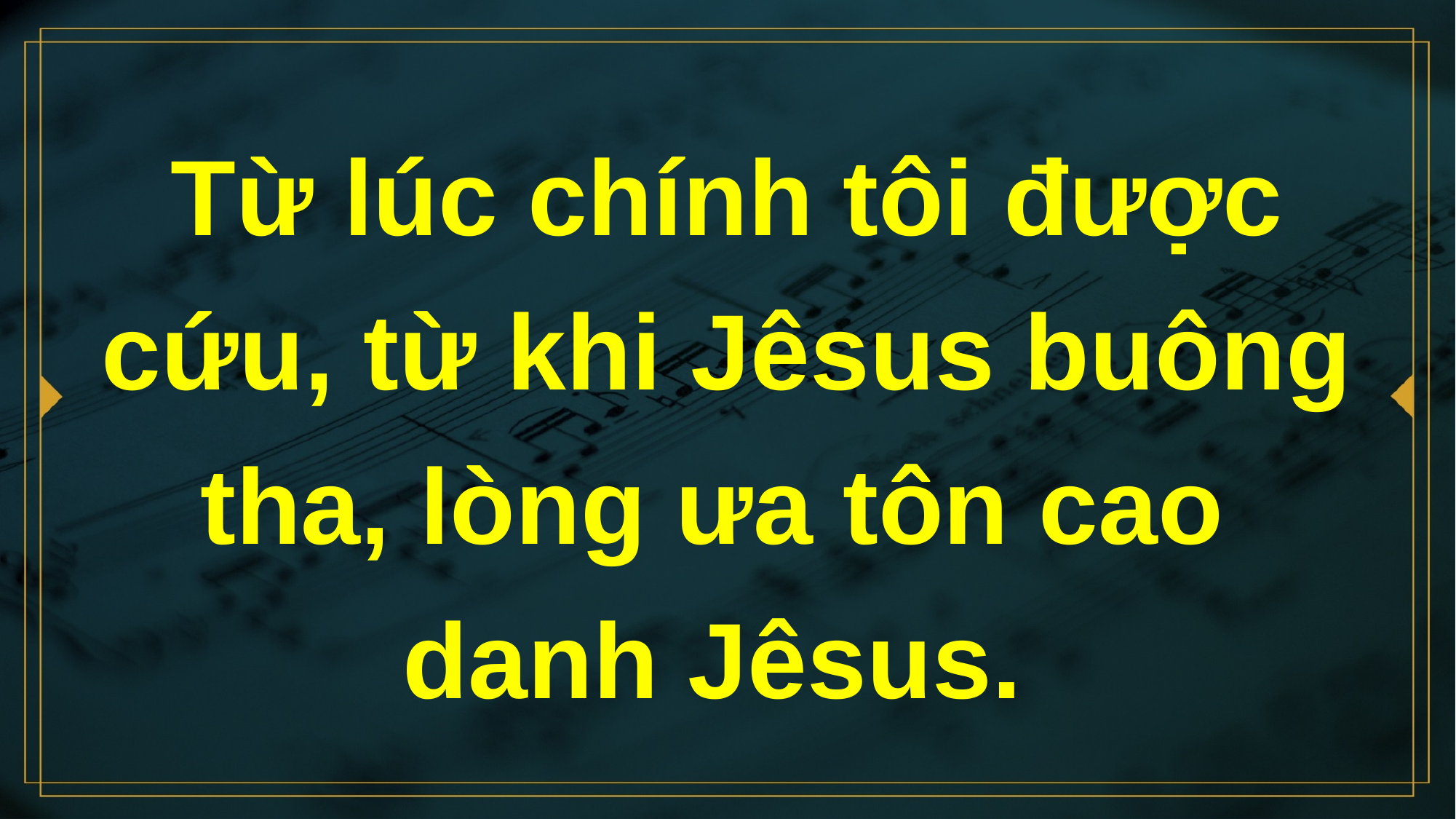

# Từ lúc chính tôi được cứu, từ khi Jêsus buông tha, lòng ưa tôn cao danh Jêsus.